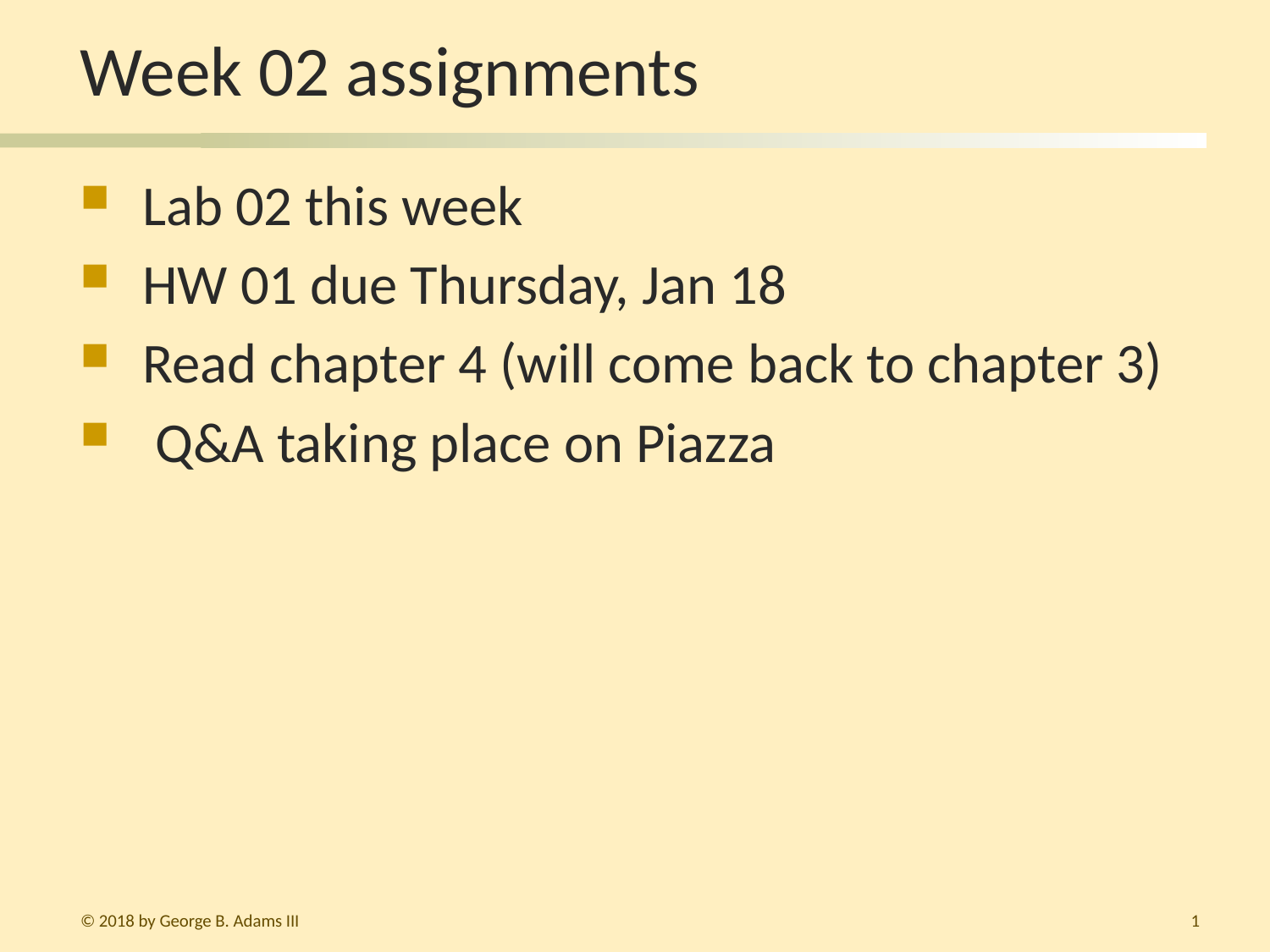

# Week 02 assignments
Lab 02 this week
HW 01 due Thursday, Jan 18
Read chapter 4 (will come back to chapter 3)
 Q&A taking place on Piazza
© 2018 by George B. Adams III
1